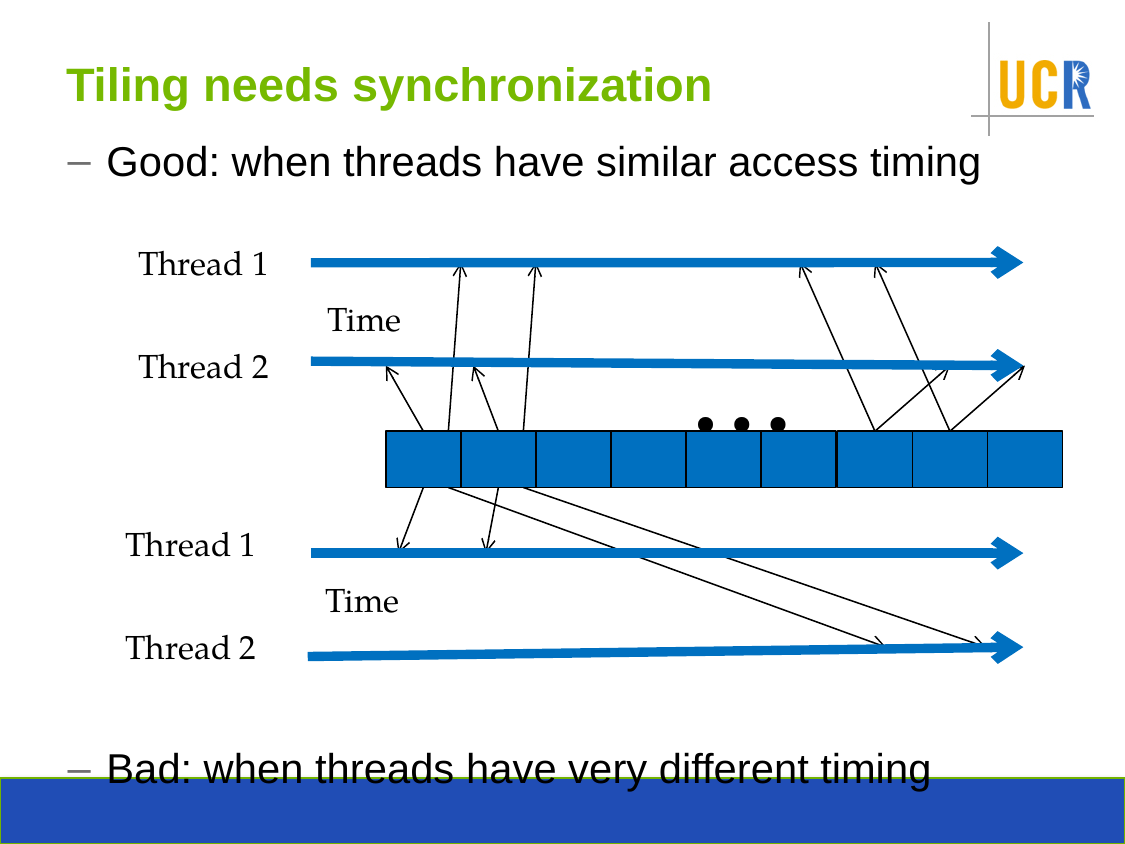

# Tiling needs synchronization
Good: when threads have similar access timing

Bad: when threads have very different timing
Thread 1
Time
…
Thread 2

Thread 1
Time
Thread 2
11